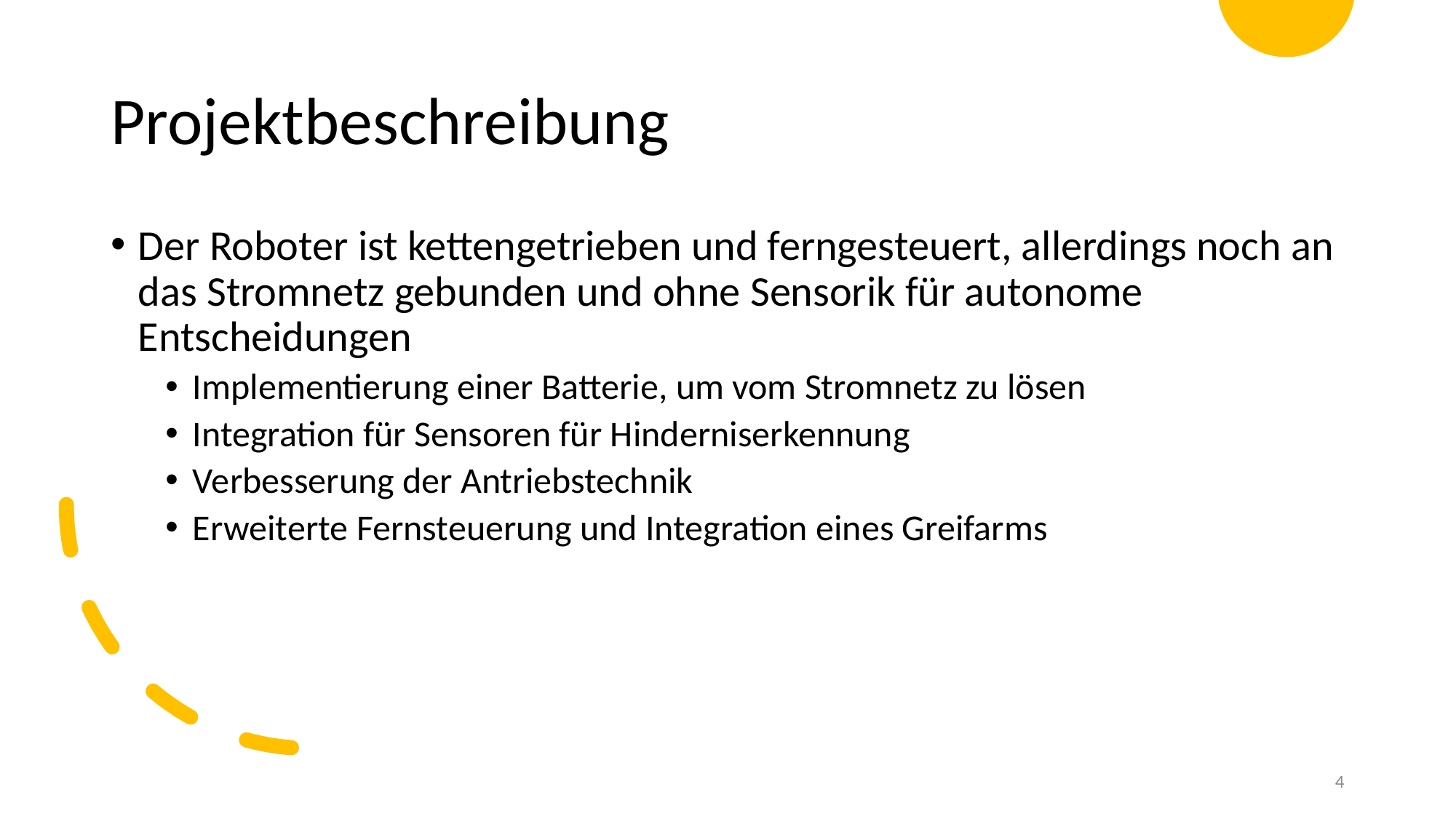

Der Roboter ist kettengetrieben und ferngesteuert, allerdings noch an das Stromnetz gebunden und ohne Sensorik für autonome Entscheidungen.

# Projektbeschreibung
Der Roboter ist kettengetrieben und ferngesteuert, allerdings noch an das Stromnetz gebunden und ohne Sensorik für autonome Entscheidungen
Implementierung einer Batterie, um vom Stromnetz zu lösen
Integration für Sensoren für Hinderniserkennung
Verbesserung der Antriebstechnik
Erweiterte Fernsteuerung und Integration eines Greifarms

4